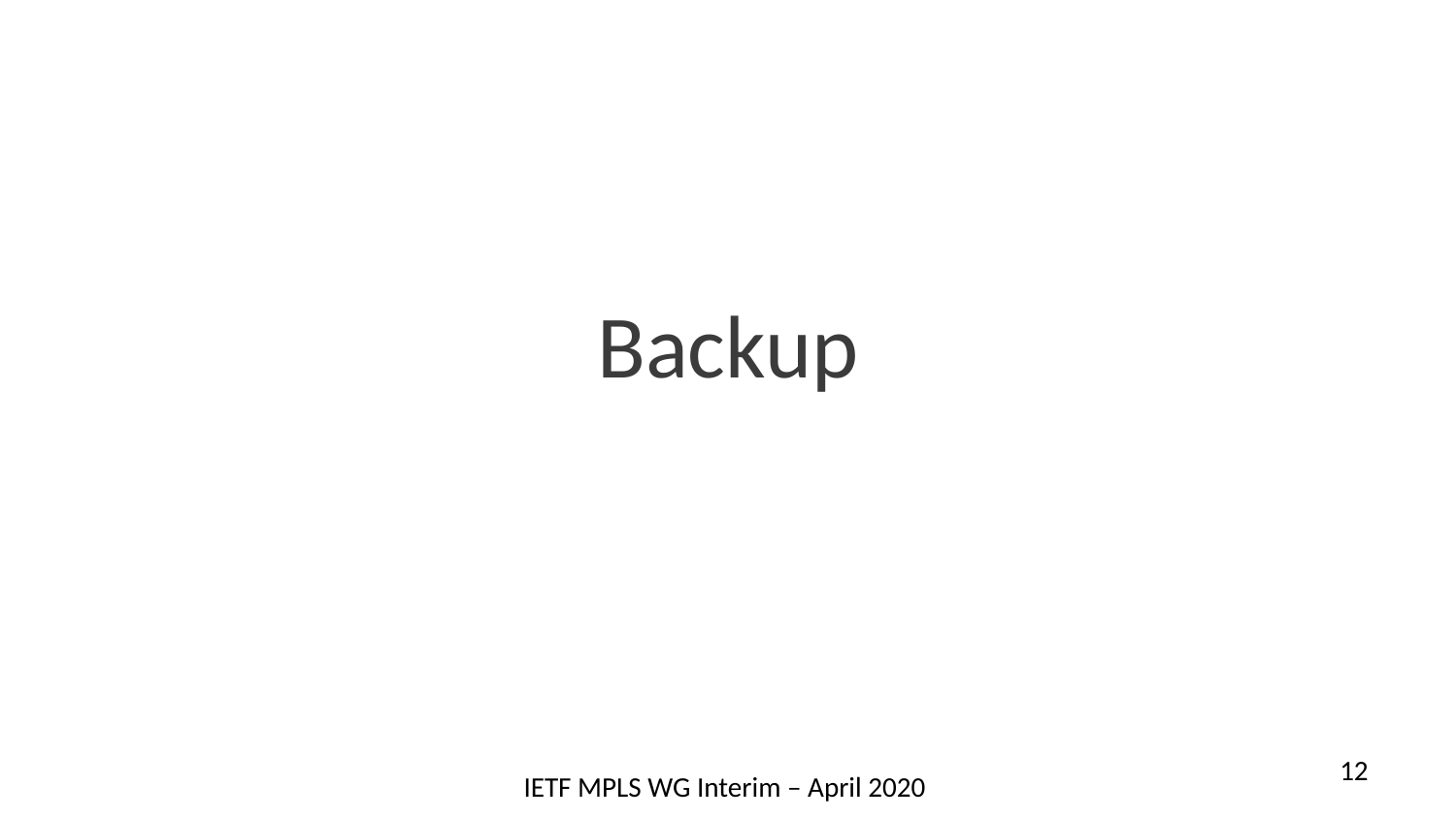

# Backup
12
IETF MPLS WG Interim – April 2020